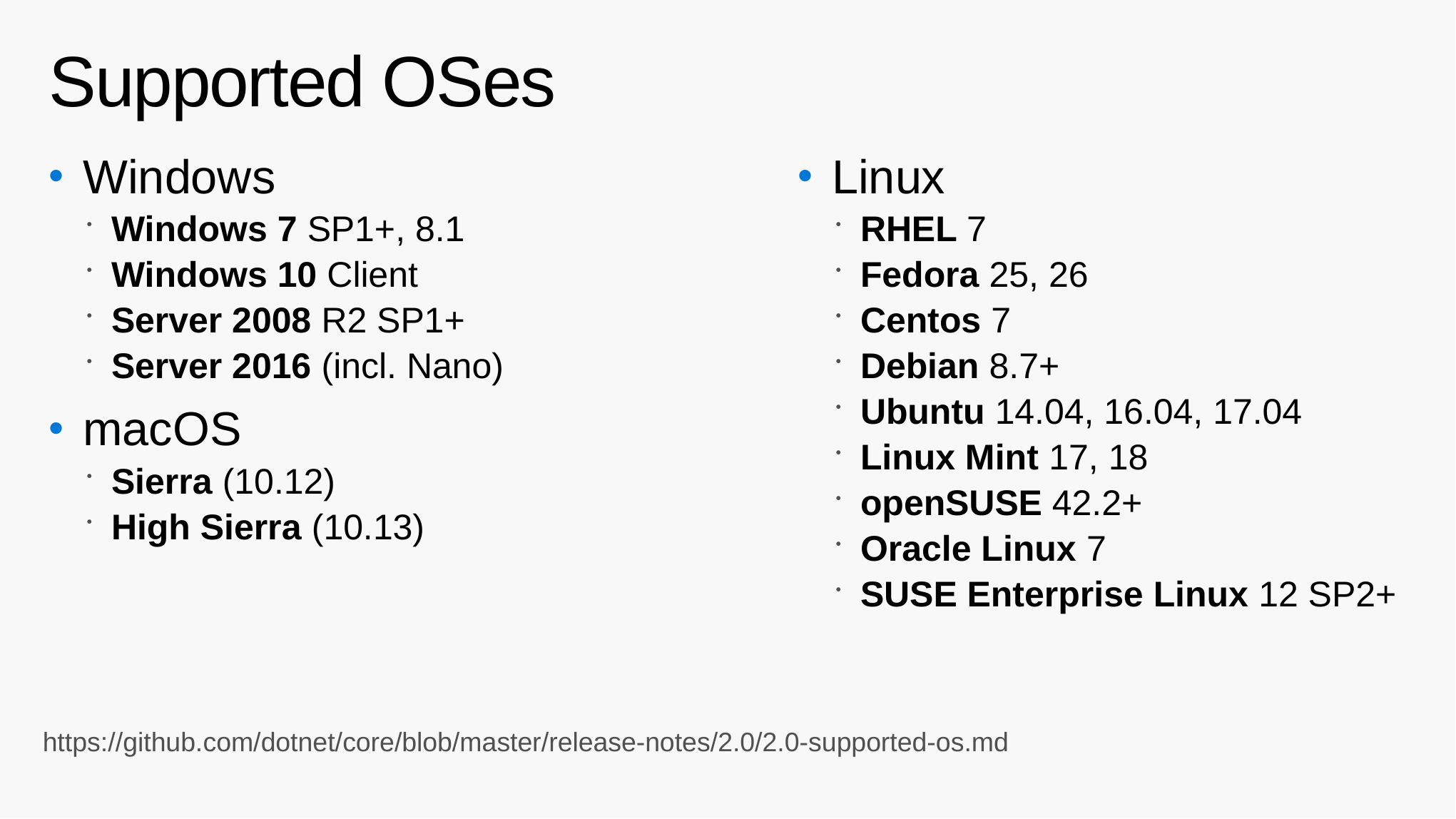

# Supported OSes
Windows
Windows 7 SP1+, 8.1
Windows 10 Client
Server 2008 R2 SP1+
Server 2016 (incl. Nano)
macOS
Sierra (10.12)
High Sierra (10.13)
Linux
RHEL 7
Fedora 25, 26
Centos 7
Debian 8.7+
Ubuntu 14.04, 16.04, 17.04
Linux Mint 17, 18
openSUSE 42.2+
Oracle Linux 7
SUSE Enterprise Linux 12 SP2+

https://github.com/dotnet/core/blob/master/release-notes/2.0/2.0-supported-os.md